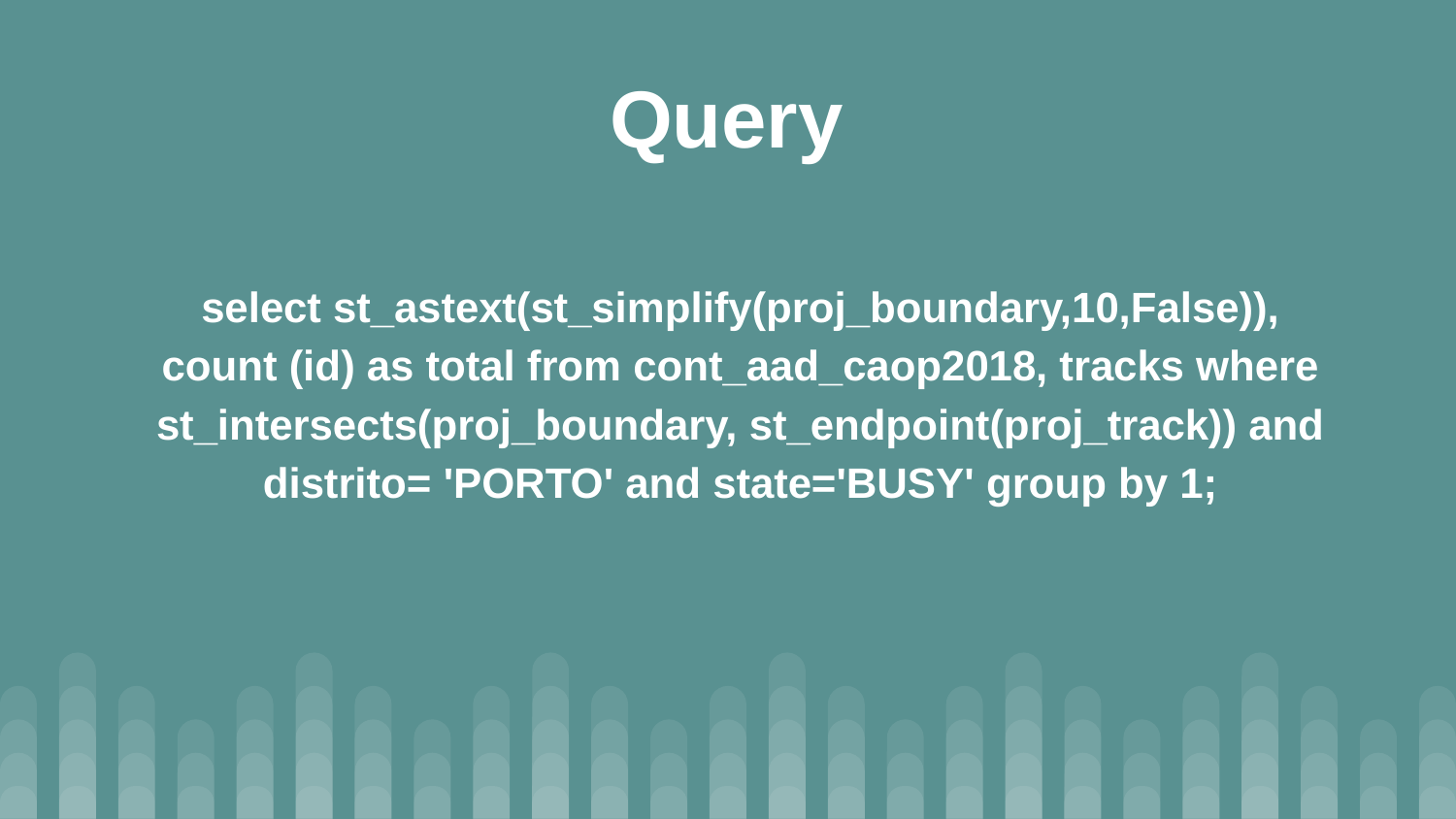

# Query
select st_astext(st_simplify(proj_boundary,10,False)), count (id) as total from cont_aad_caop2018, tracks where st_intersects(proj_boundary, st_endpoint(proj_track)) and distrito= 'PORTO' and state='BUSY' group by 1;